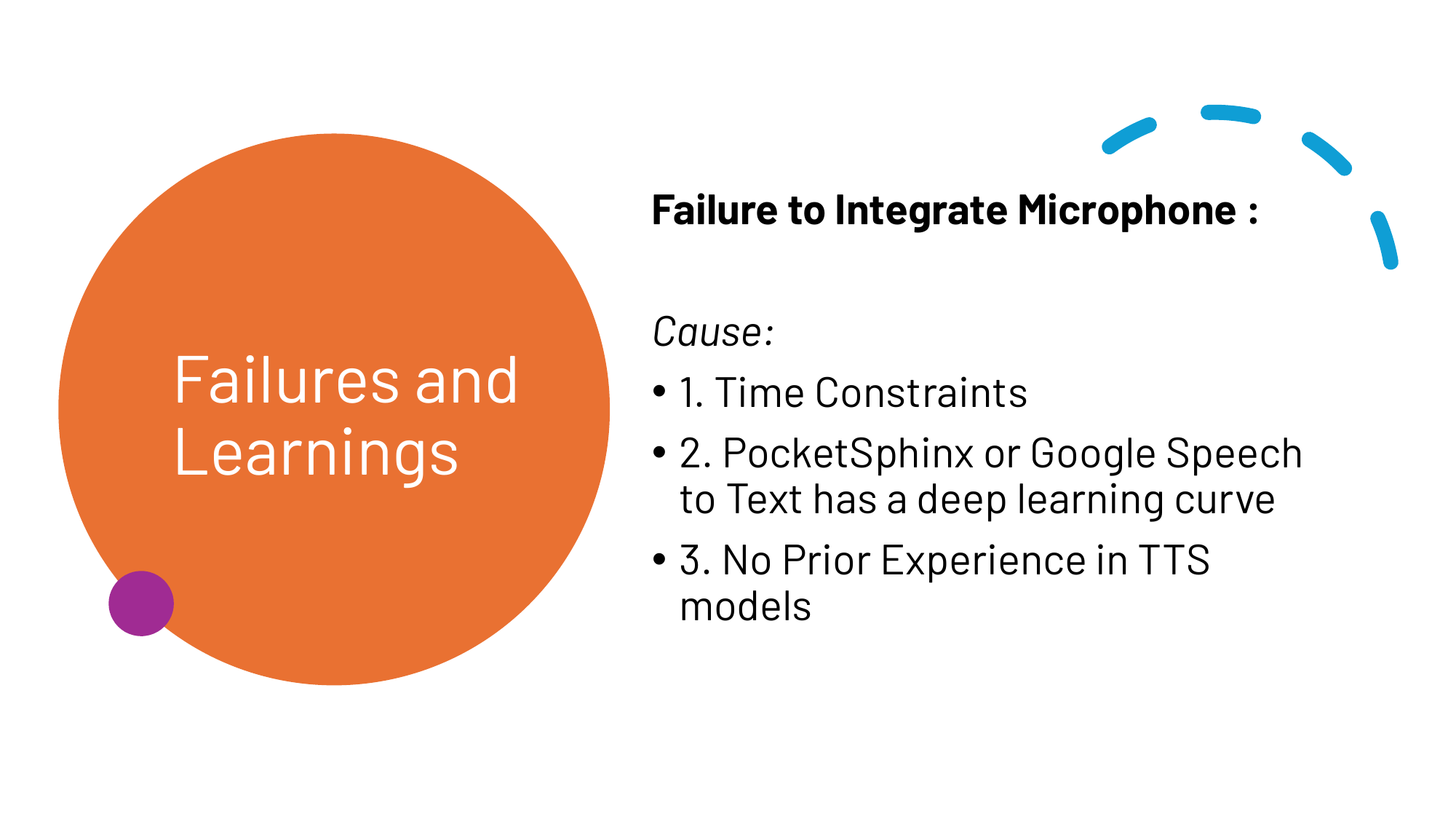

# Failures and Learnings
Failure to Integrate Microphone :

Cause:
1. Time Constraints
2. PocketSphinx or Google Speech to Text has a deep learning curve
3. No Prior Experience in TTS models